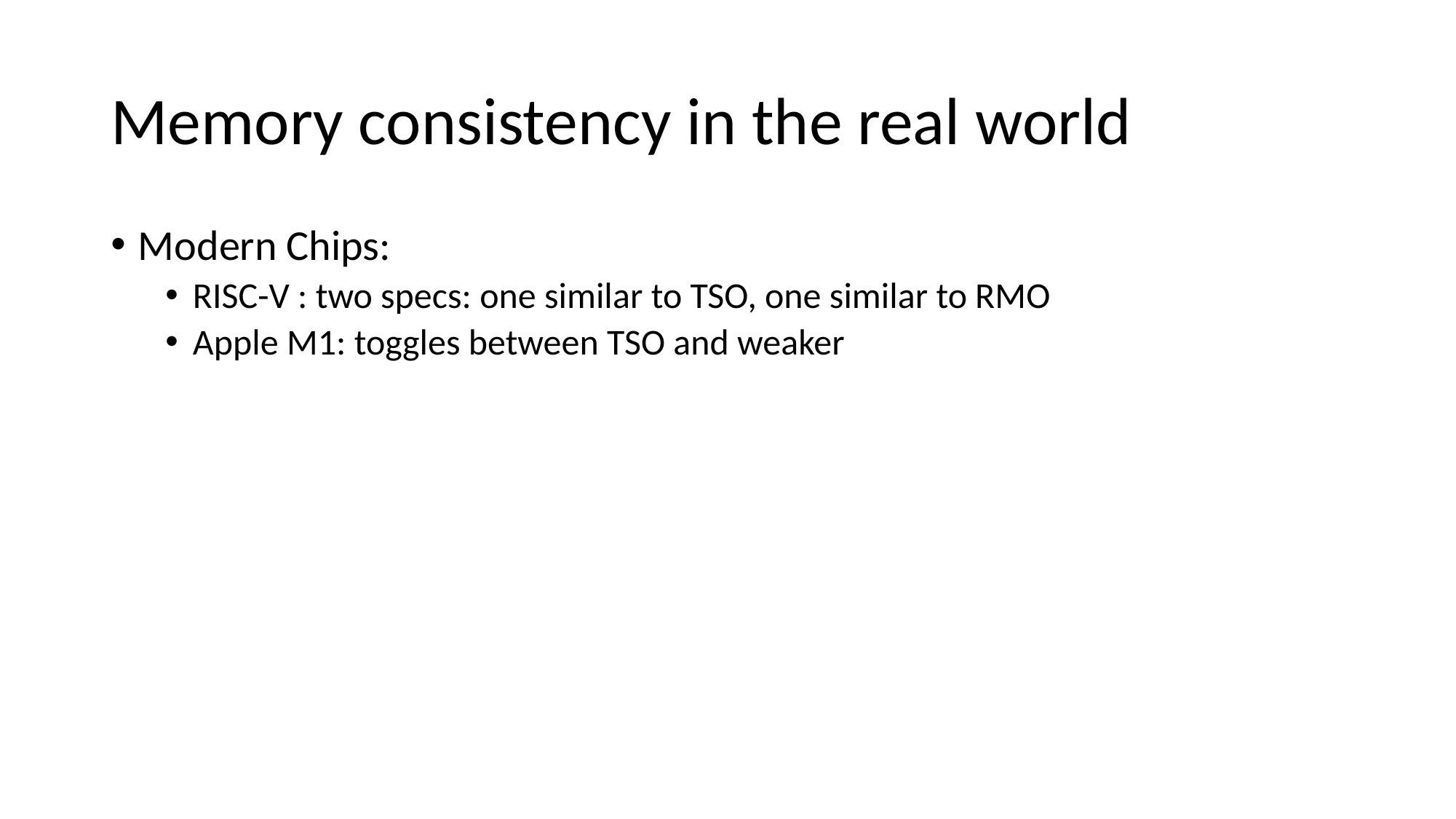

# Memory consistency in the real world

Modern Chips:
RISC-V : two specs: one similar to TSO, one similar to RMO
Apple M1: toggles between TSO and weaker